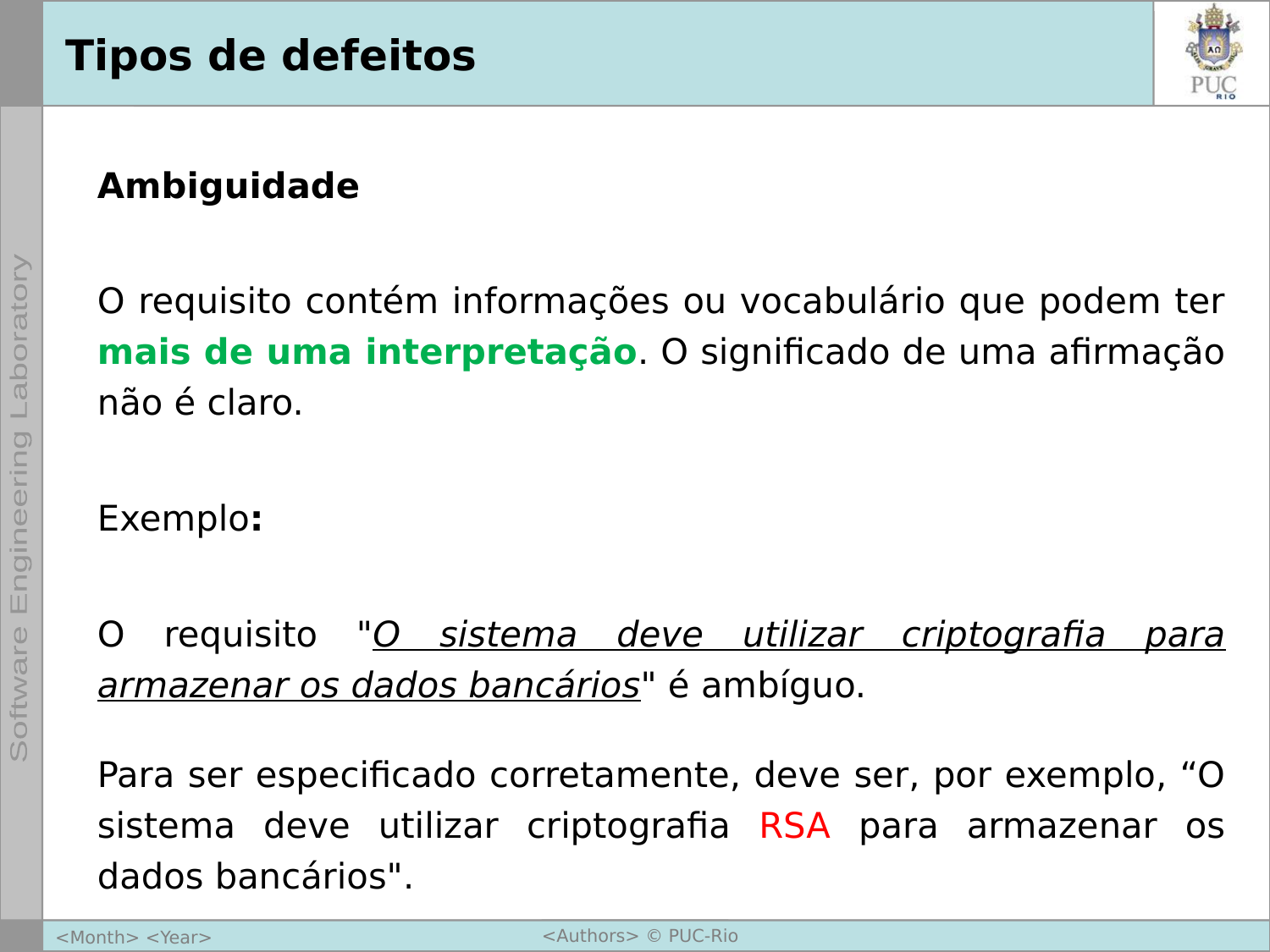

# Tipos de defeitos
Ambiguidade

O requisito contém informações ou vocabulário que podem ter mais de uma interpretação. O significado de uma afirmação não é claro.

Exemplo:

O requisito "O sistema deve utilizar criptografia para armazenar os dados bancários" é ambíguo.

Para ser especificado corretamente, deve ser, por exemplo, “O sistema deve utilizar criptografia RSA para armazenar os dados bancários".
<Authors> © PUC-Rio
<Month> <Year>